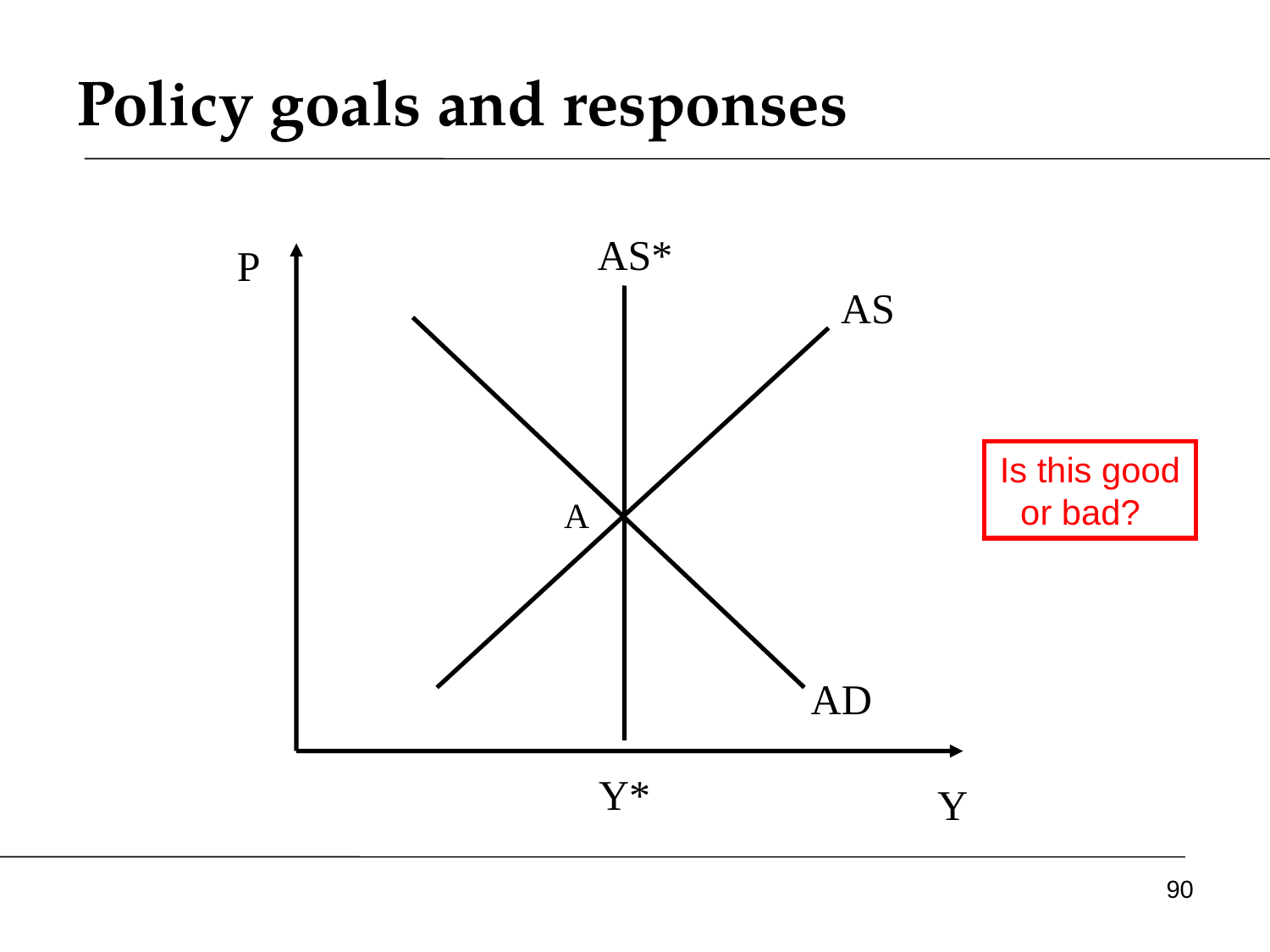

# Policy goals and responses
AS*
P

AS

AD

Y
Is this good or bad?
A
Y*
90